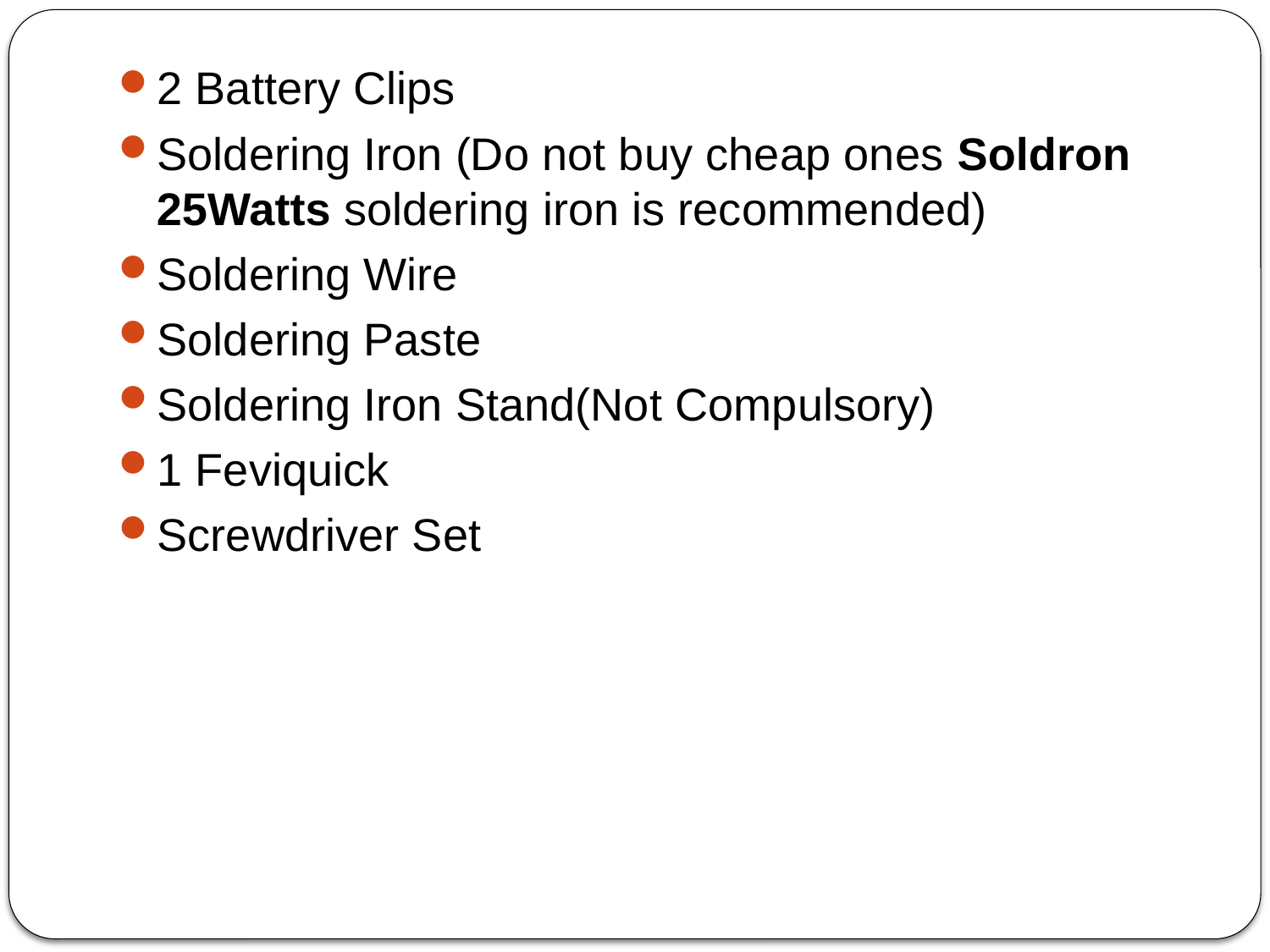

2 Battery Clips
Soldering Iron (Do not buy cheap ones Soldron 25Watts soldering iron is recommended)
Soldering Wire
Soldering Paste
Soldering Iron Stand(Not Compulsory)
1 Feviquick
Screwdriver Set